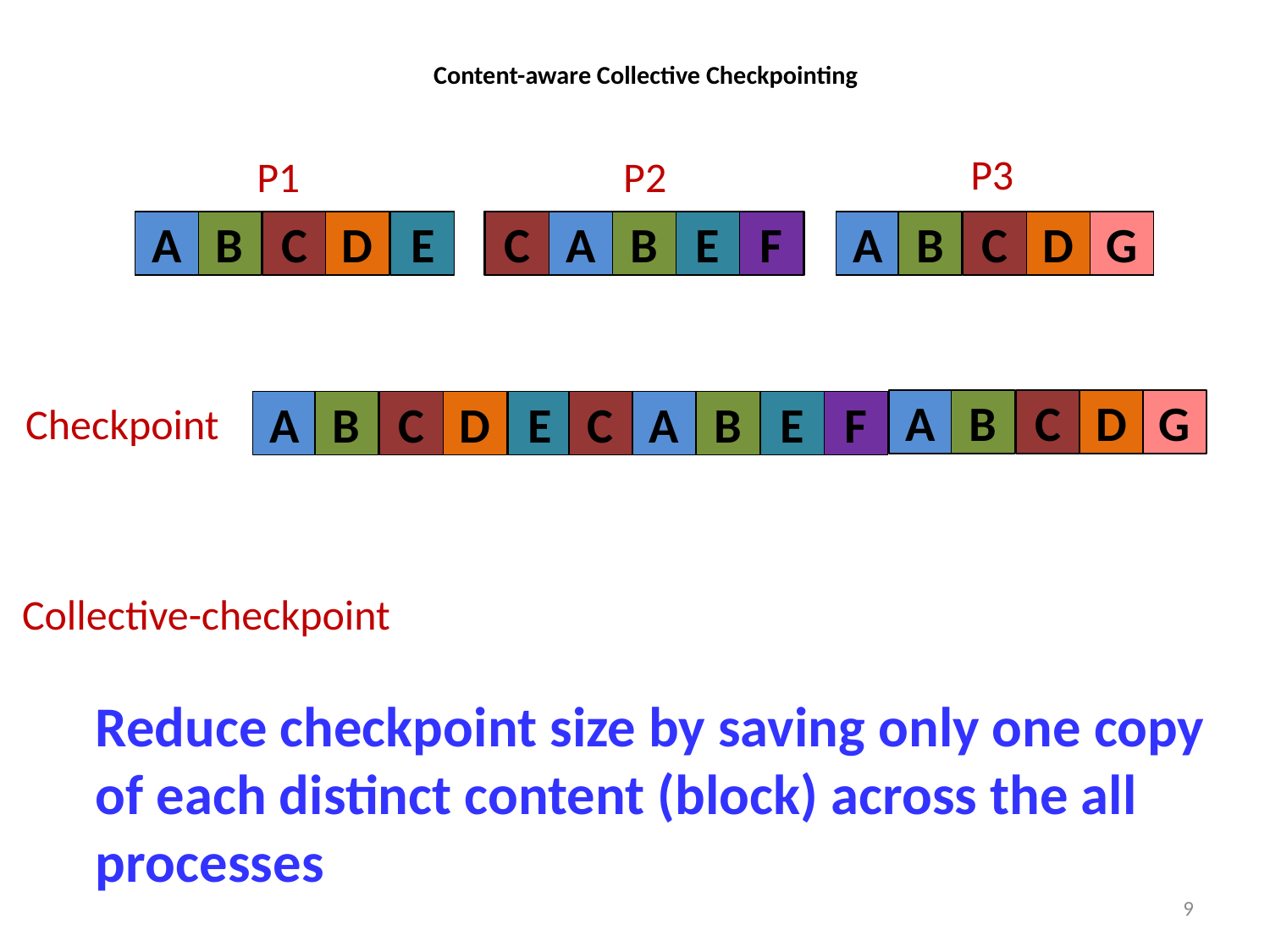

# Content-aware Collective Checkpointing
P3
P1
P2
A
B
C
D
E
A
A
B
C
D
E
D
C
A
B
E
F
C
A
B
E
F
B
E
F
A
B
C
D
G
C
A
B
C
D
G
C
G
A
B
C
D
G
A
B
C
D
E
C
A
B
E
F
Checkpoint
Collective-checkpoint
Reduce checkpoint size by saving only one copy of each distinct content (block) across the all processes
9